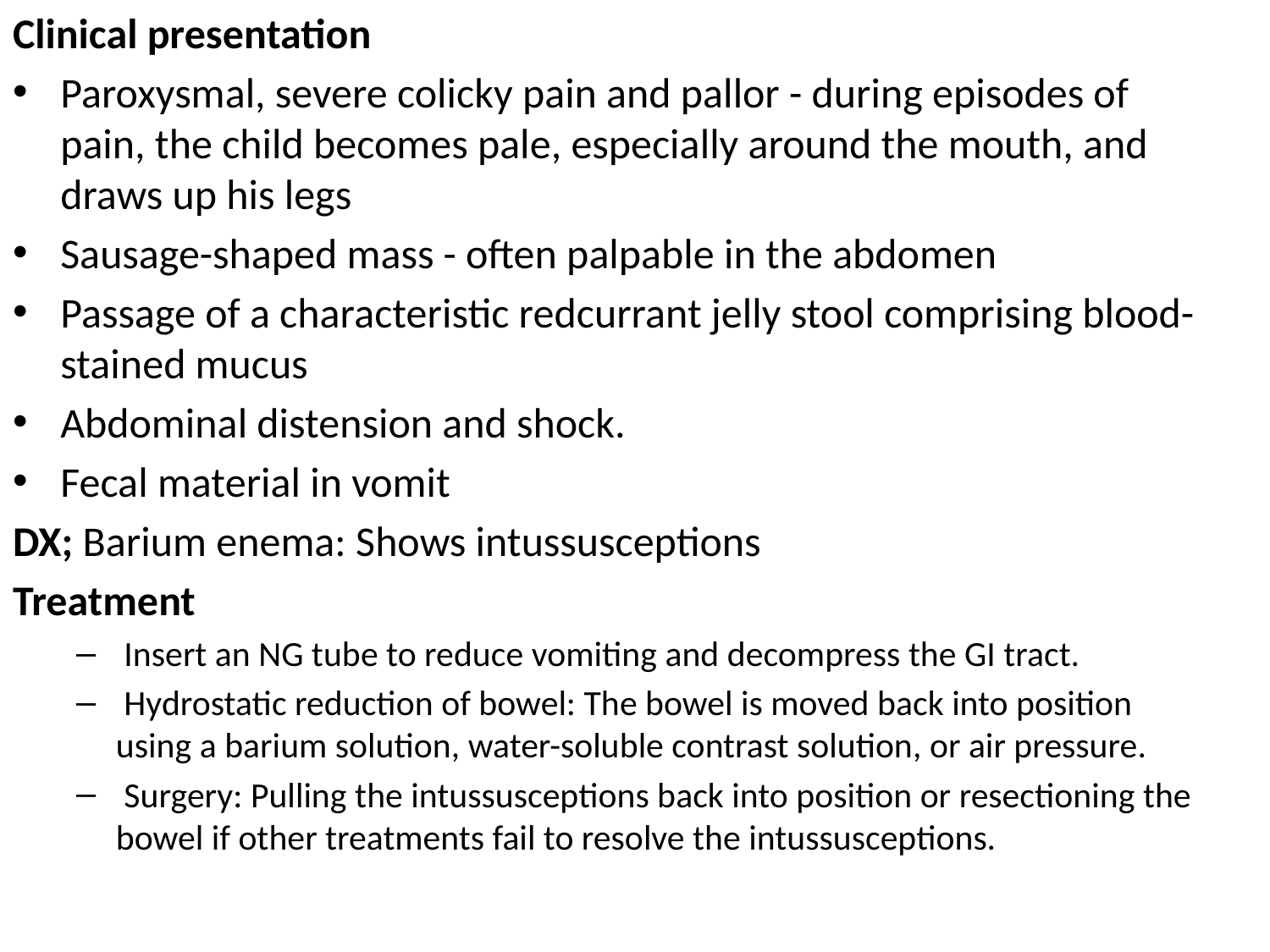

Clinical presentation
Paroxysmal, severe colicky pain and pallor - during episodes of pain, the child becomes pale, especially around the mouth, and draws up his legs
Sausage-shaped mass - often palpable in the abdomen
Passage of a characteristic redcurrant jelly stool comprising blood-stained mucus
Abdominal distension and shock.
Fecal material in vomit
DX; Barium enema: Shows intussusceptions
Treatment
 Insert an NG tube to reduce vomiting and decompress the GI tract.
 Hydrostatic reduction of bowel: The bowel is moved back into position using a barium solution, water-soluble contrast solution, or air pressure.
 Surgery: Pulling the intussusceptions back into position or resectioning the bowel if other treatments fail to resolve the intussusceptions.